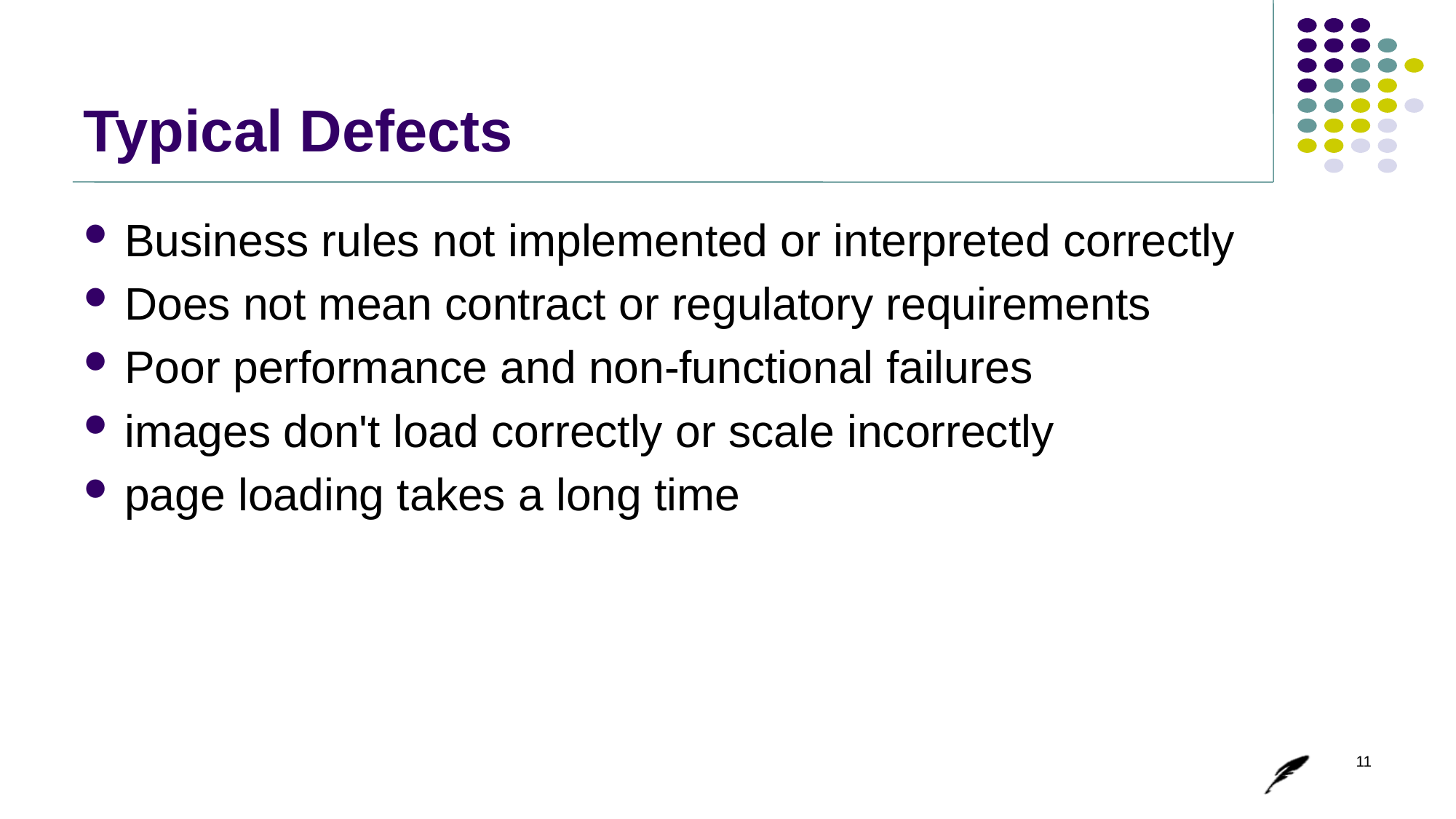

# Typical Defects
Business rules not implemented or interpreted correctly
Does not mean contract or regulatory requirements
Poor performance and non-functional failures
images don't load correctly or scale incorrectly
page loading takes a long time
11